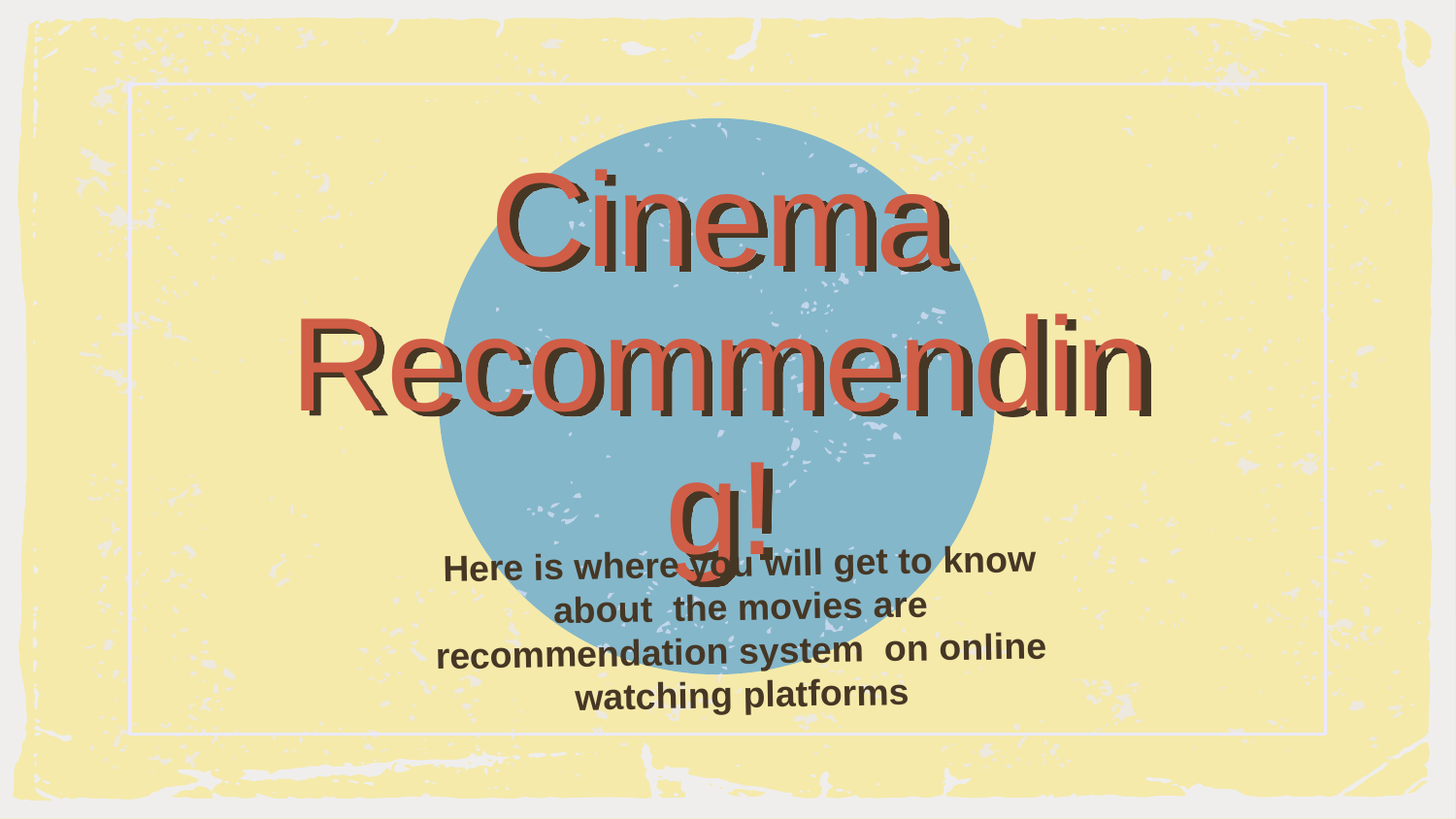

# Cinema Recommending!
Here is where you will get to know about  the movies are recommendation system  on online watching platforms